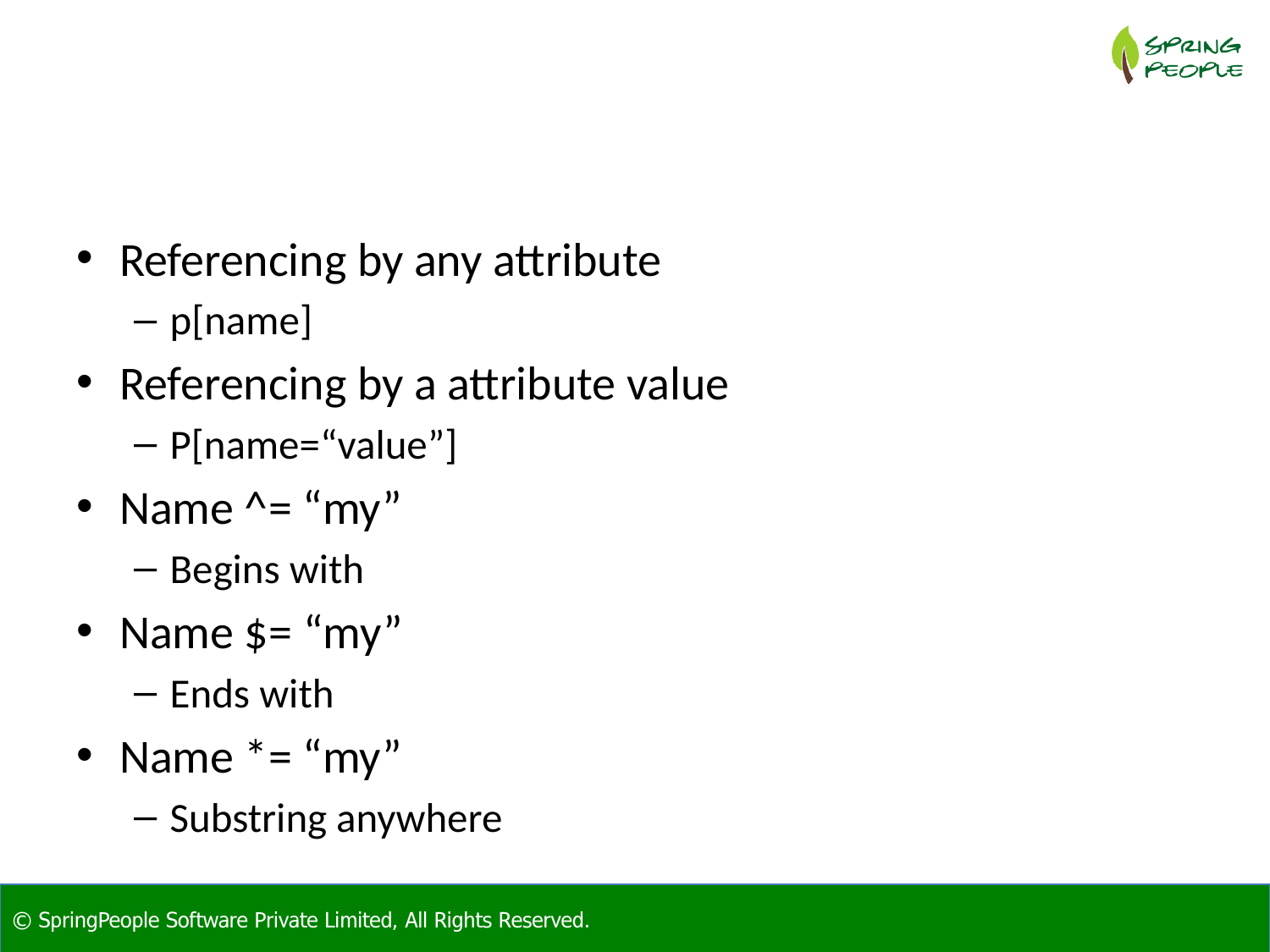

Referencing by any attribute
p[name]
Referencing by a attribute value
P[name=“value”]
Name ^= “my”
Begins with
Name $= “my”
Ends with
Name *= “my”
Substring anywhere